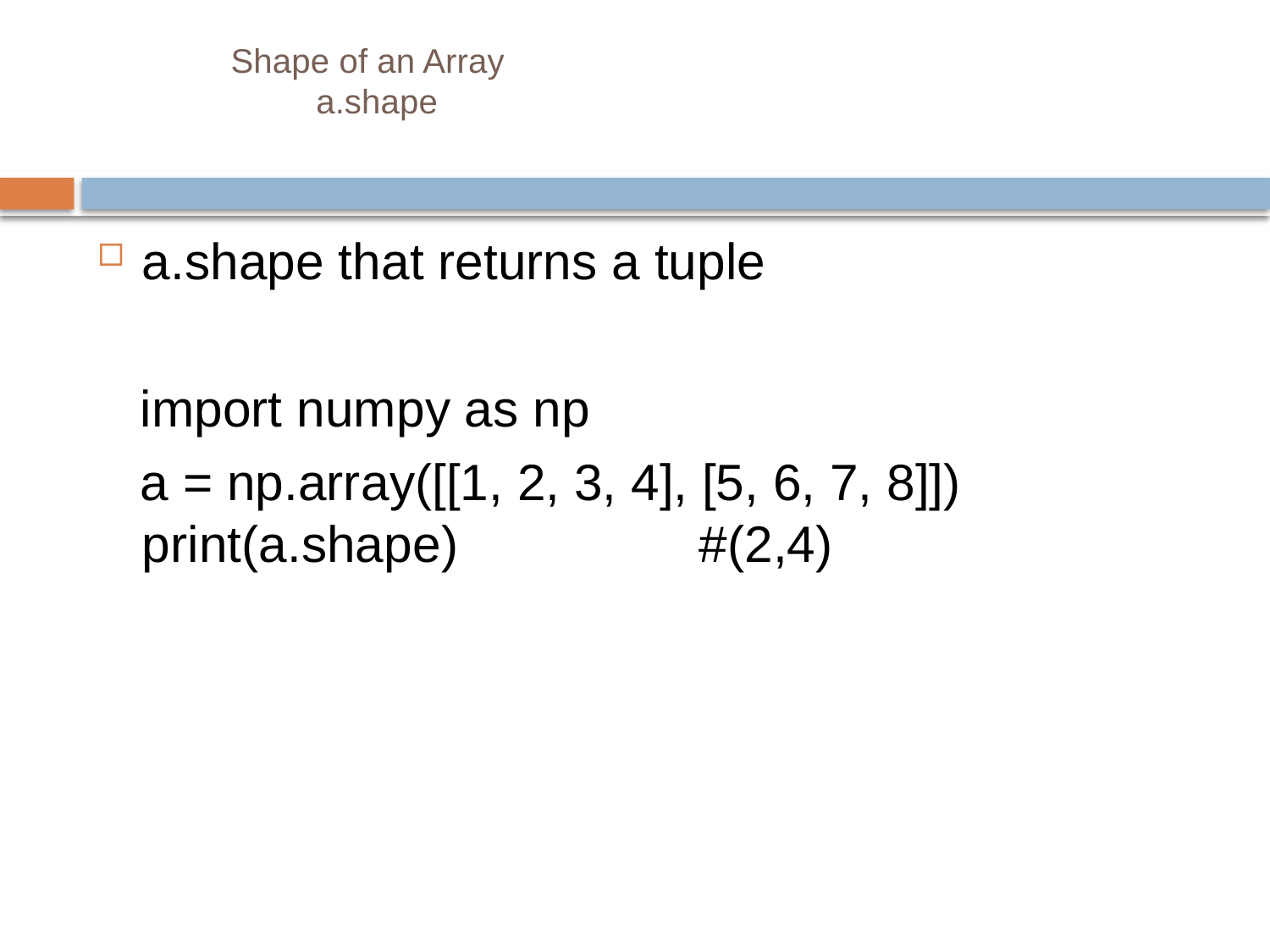

# Shape of an Array a.shape
a.shape that returns a tuple

   import numpy as np
   a = np.array([[1, 2, 3, 4], [5, 6, 7, 8]])
print(a.shape)                 #(2,4)